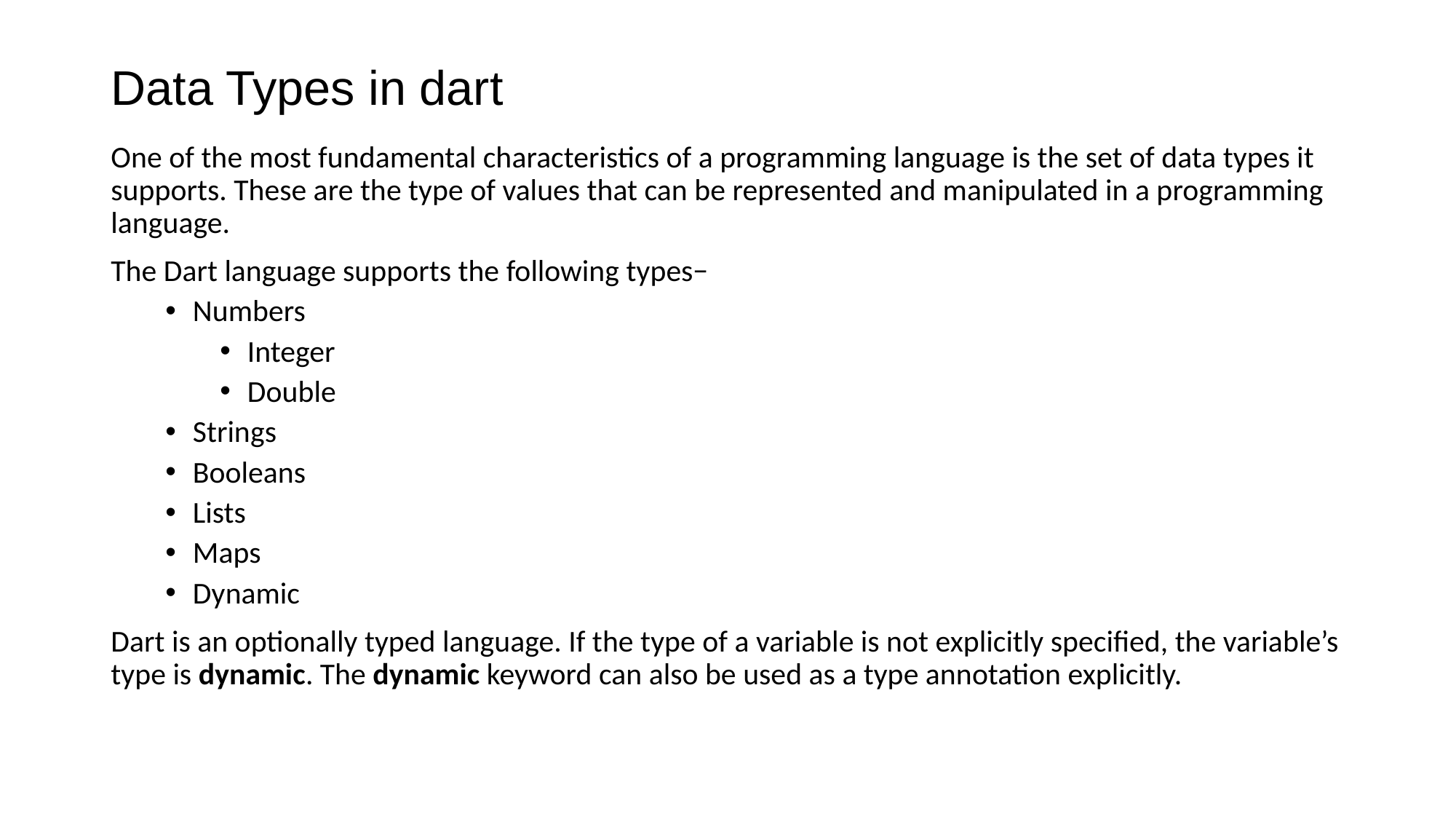

# Data Types in dart
One of the most fundamental characteristics of a programming language is the set of data types it supports. These are the type of values that can be represented and manipulated in a programming language.
The Dart language supports the following types−
Numbers
Integer
Double
Strings
Booleans
Lists
Maps
Dynamic
Dart is an optionally typed language. If the type of a variable is not explicitly specified, the variable’s type is dynamic. The dynamic keyword can also be used as a type annotation explicitly.